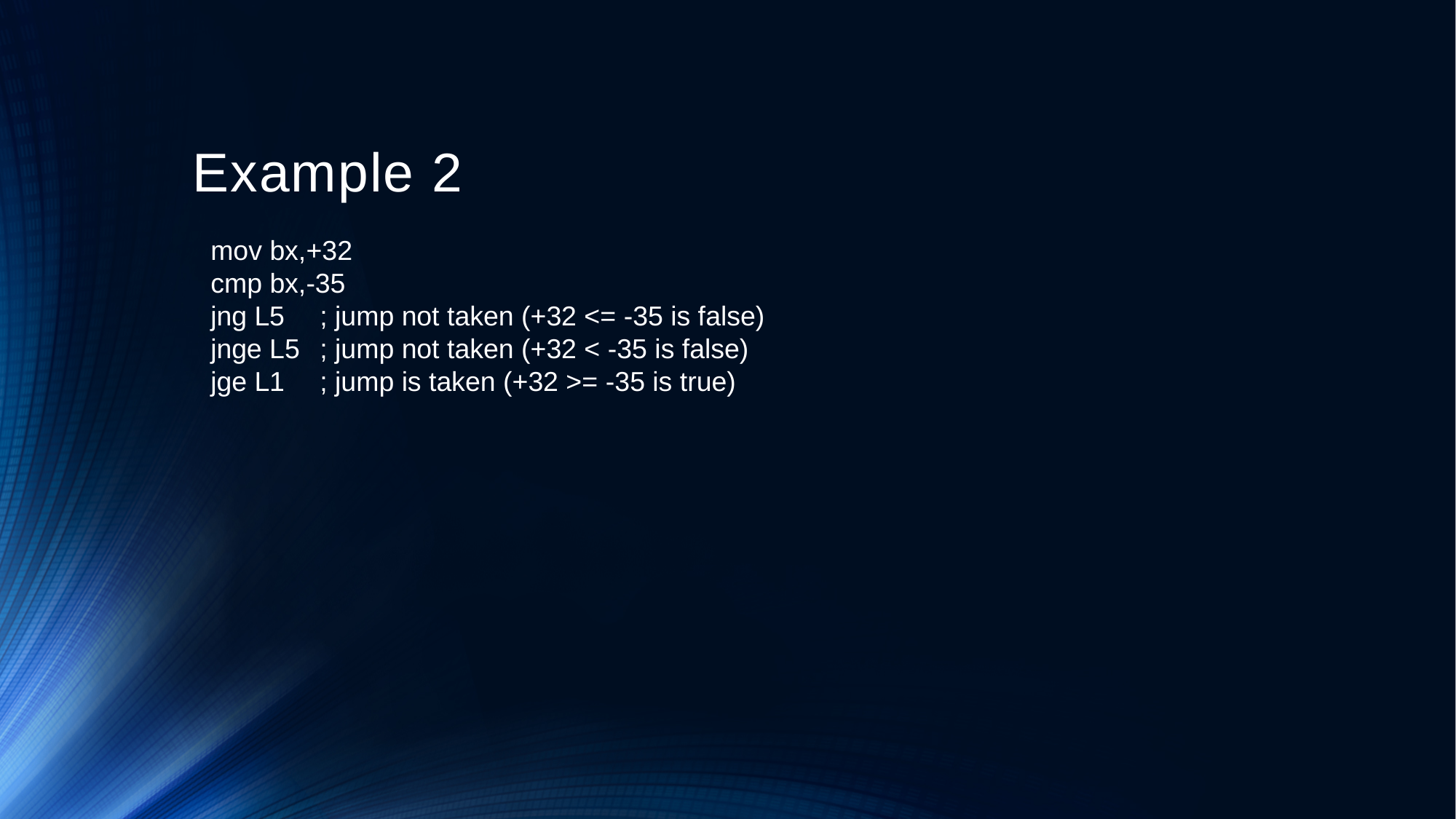

# Example 2
mov bx,+32
cmp bx,-35
jng L5 	; jump not taken (+32 <= -35 is false)
jnge L5 	; jump not taken (+32 < -35 is false)
jge L1 	; jump is taken (+32 >= -35 is true)